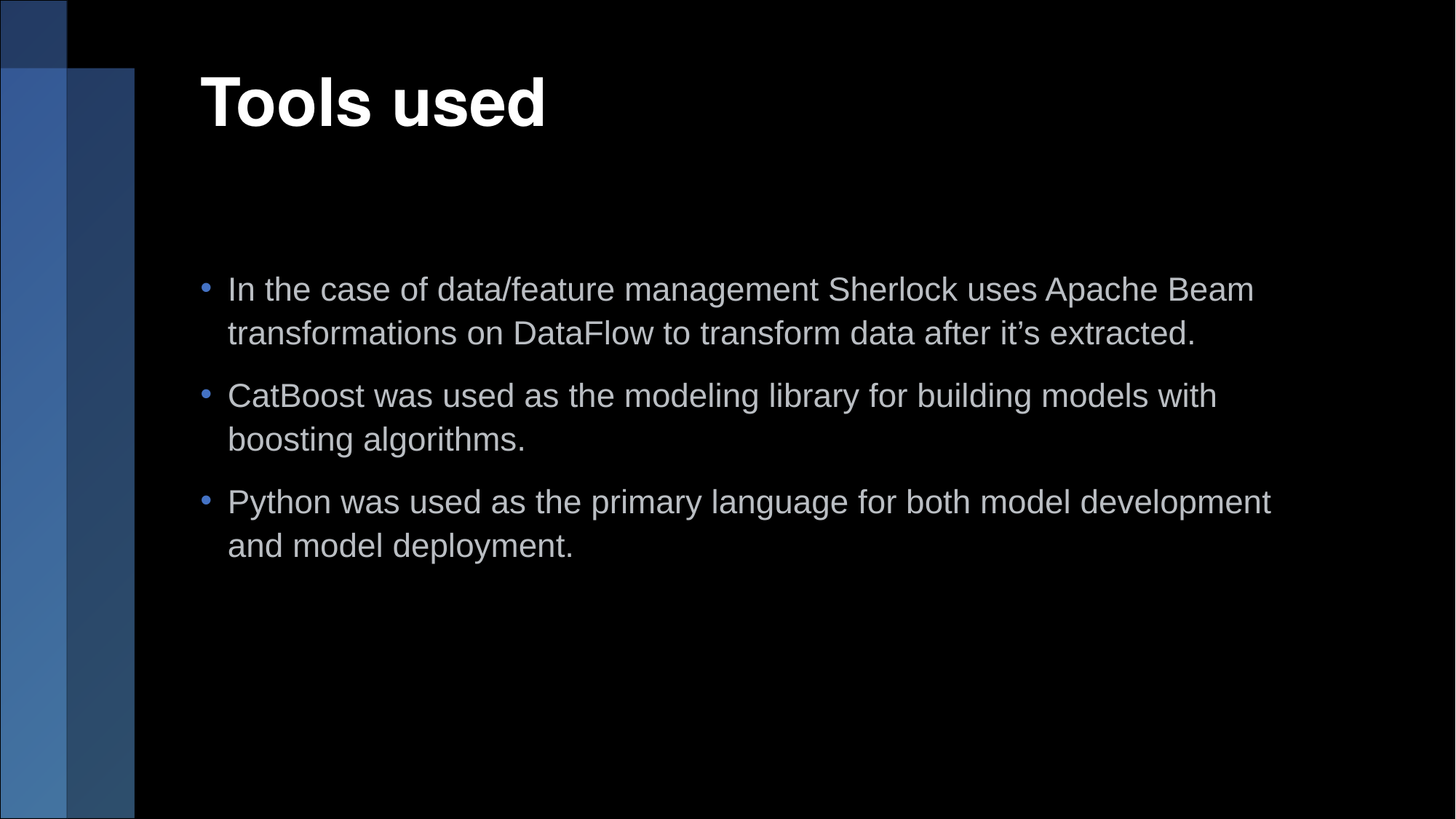

# Tools used
In the case of data/feature management Sherlock uses Apache Beam transformations on DataFlow to transform data after it’s extracted.
CatBoost was used as the modeling library for building models with boosting algorithms.
Python was used as the primary language for both model development and model deployment.